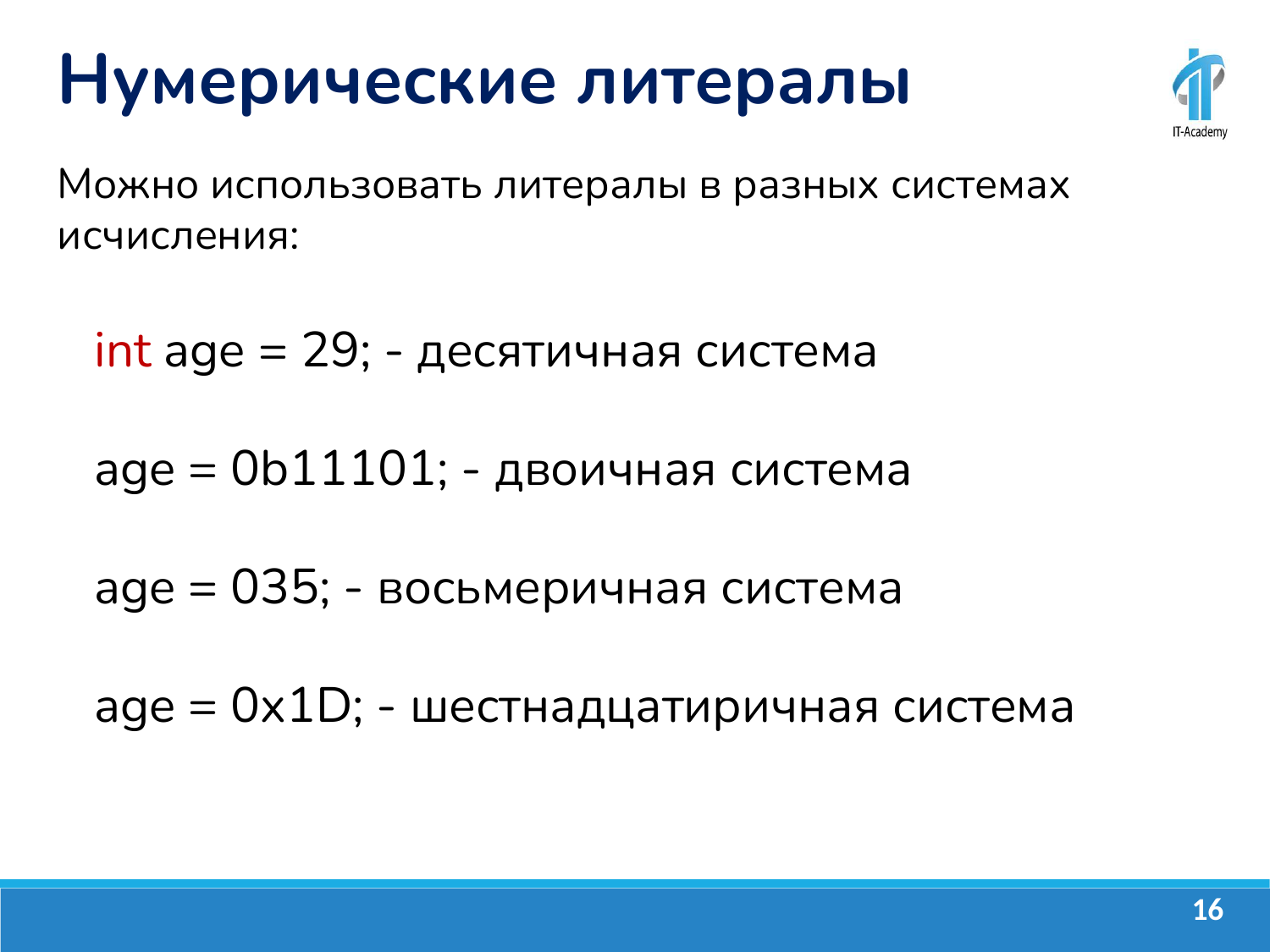

Нумерические литералы
Можно использовать литералы в разных системах исчисления:

int age = 29; - десятичная система

age = 0b‭11101‬; - двоичная система

age = 035; - восьмеричная система

age = 0x1D; - шестнадцатиричная система
16